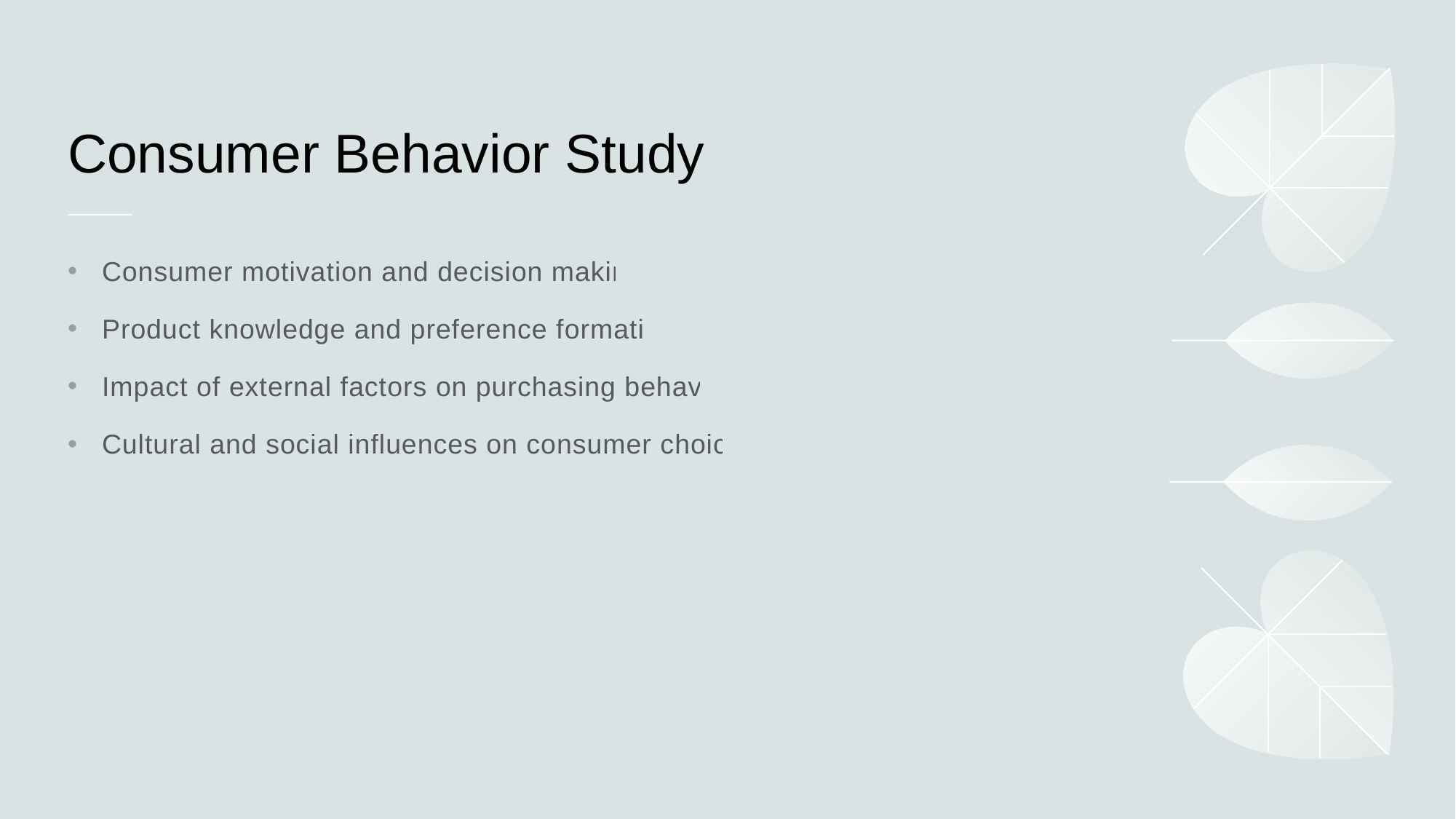

# Consumer Behavior Study
Consumer motivation and decision making
Product knowledge and preference formation
Impact of external factors on purchasing behavior
Cultural and social influences on consumer choices